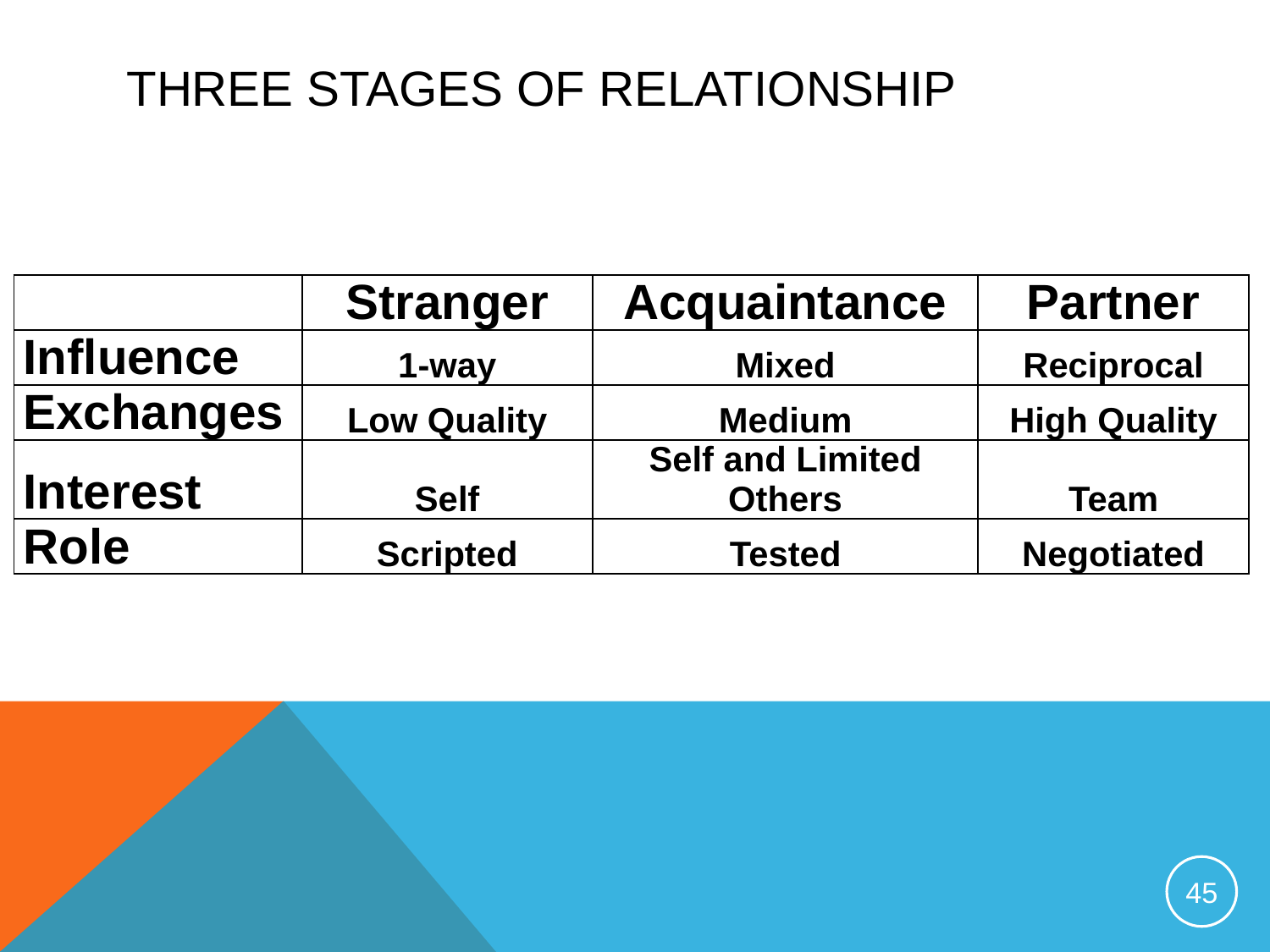

Three Stages of relationship
|  | Stranger | Acquaintance | Partner |
| --- | --- | --- | --- |
| Influence | 1-way | Mixed | Reciprocal |
| Exchanges | Low Quality | Medium | High Quality |
| Interest | Self | Self and Limited Others | Team |
| Role | Scripted | Tested | Negotiated |
45